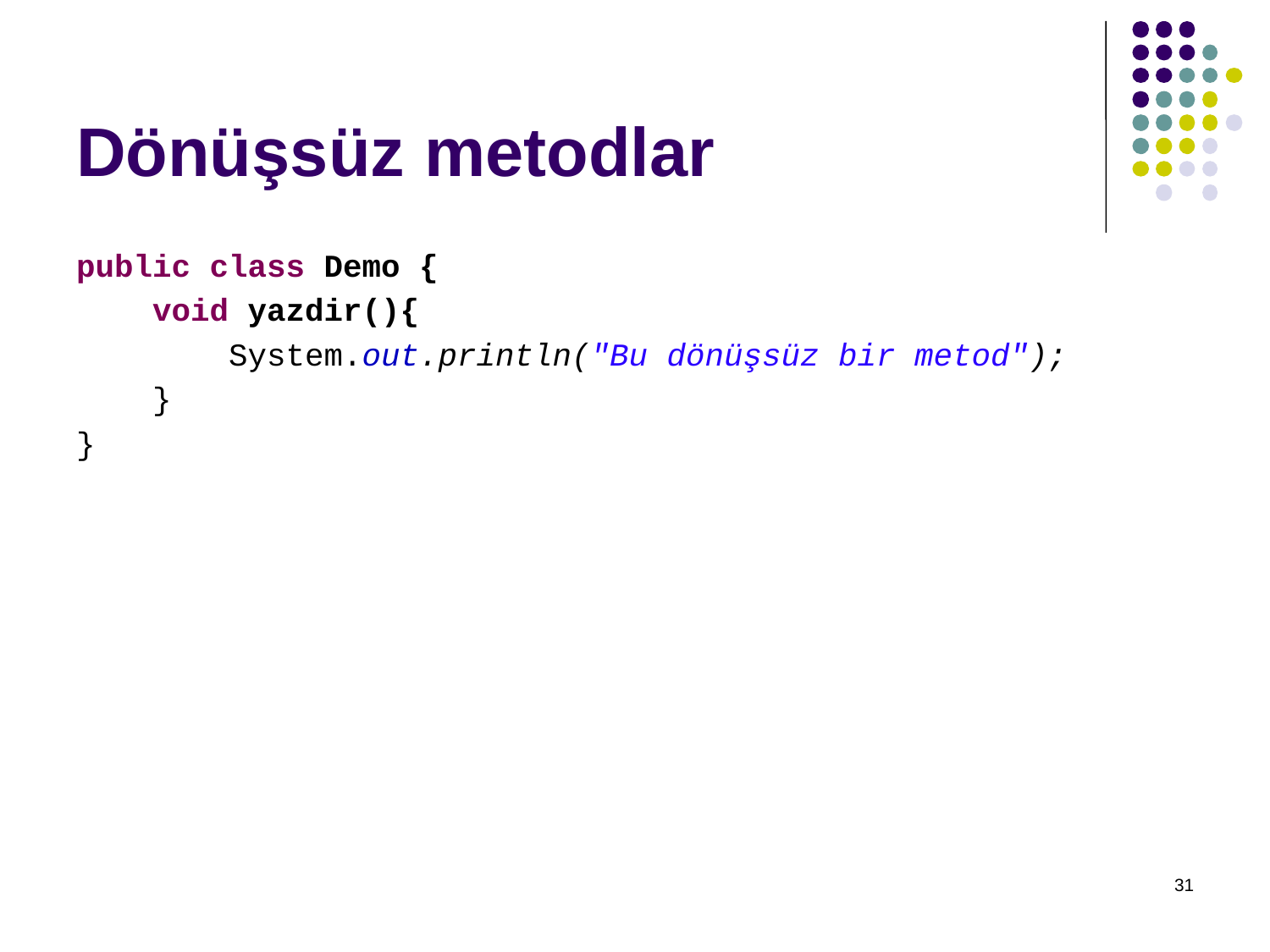

# Dönüşsüz metodlar
public class Demo {
    void yazdir(){
        System.out.println("Bu dönüşsüz bir metod");
    }
}
31